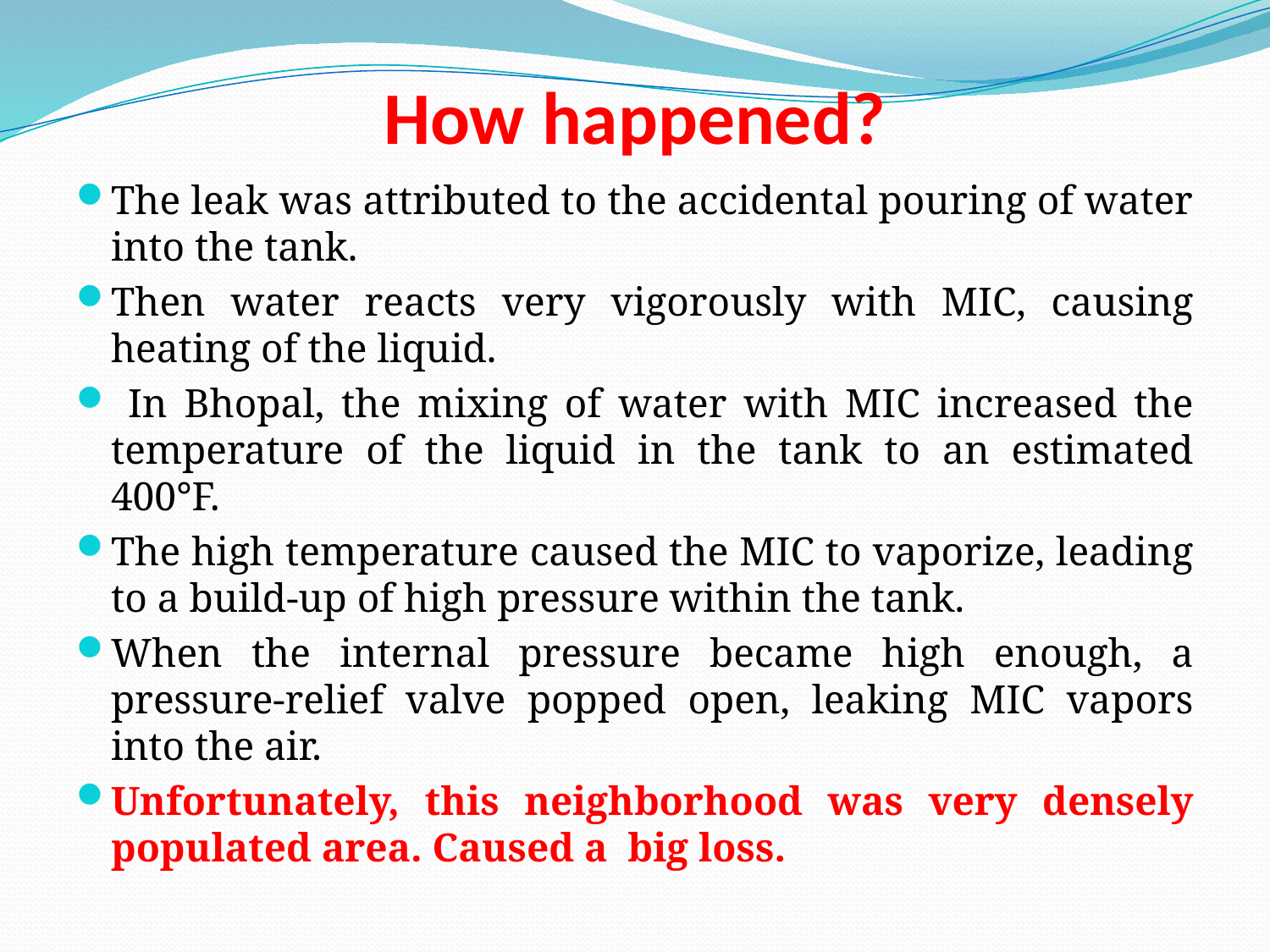

# How happened?
The leak was attributed to the accidental pouring of water into the tank.
Then water reacts very vigorously with MIC, causing heating of the liquid.
 In Bhopal, the mixing of water with MIC increased the temperature of the liquid in the tank to an estimated 400°F.
The high temperature caused the MIC to vaporize, leading to a build-up of high pressure within the tank.
When the internal pressure became high enough, a pressure-relief valve popped open, leaking MIC vapors into the air.
Unfortunately, this neighborhood was very densely populated area. Caused a  big loss.